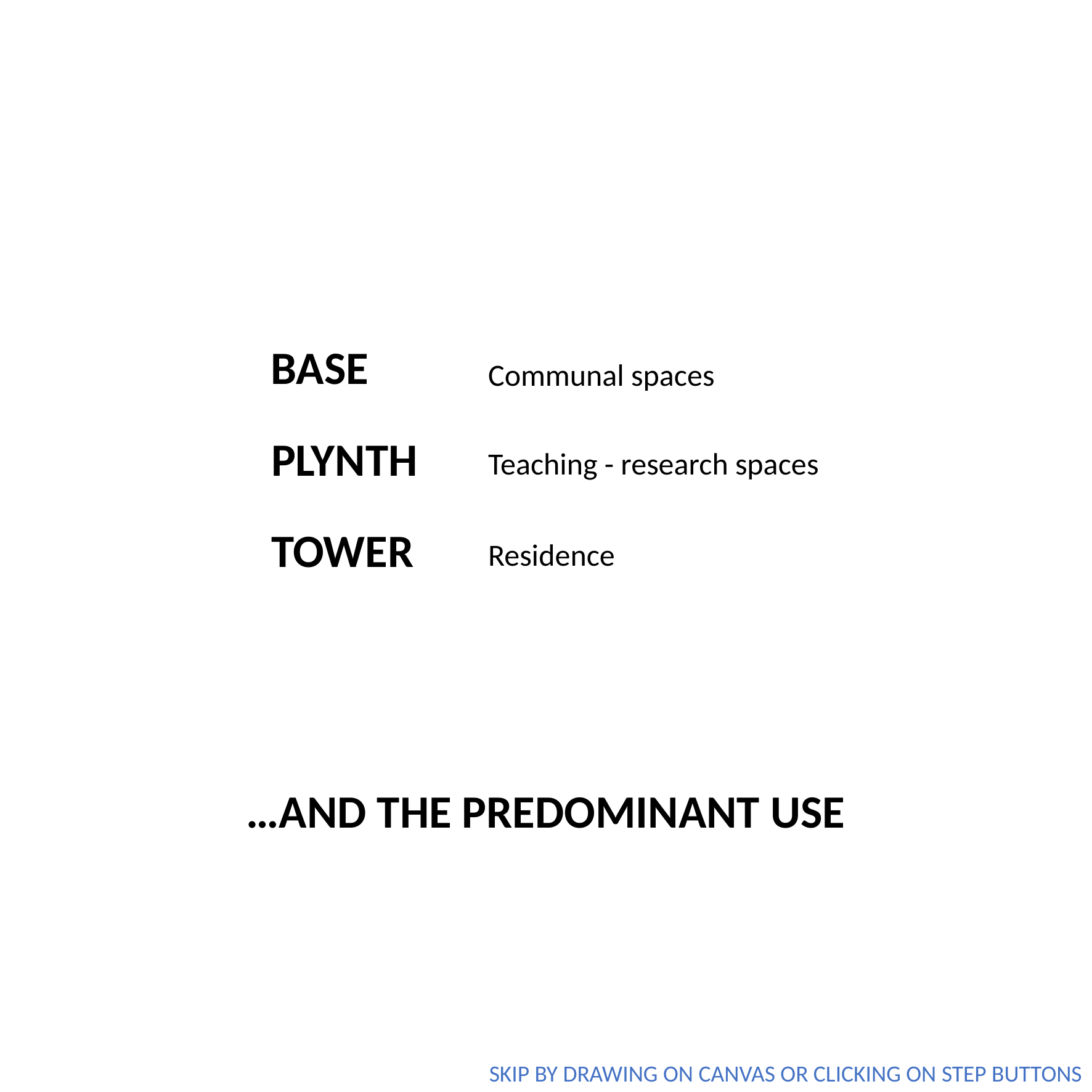

BASE
PLYNTH
TOWER
Communal spaces
Teaching - research spaces
Residence
…AND THE PREDOMINANT USE